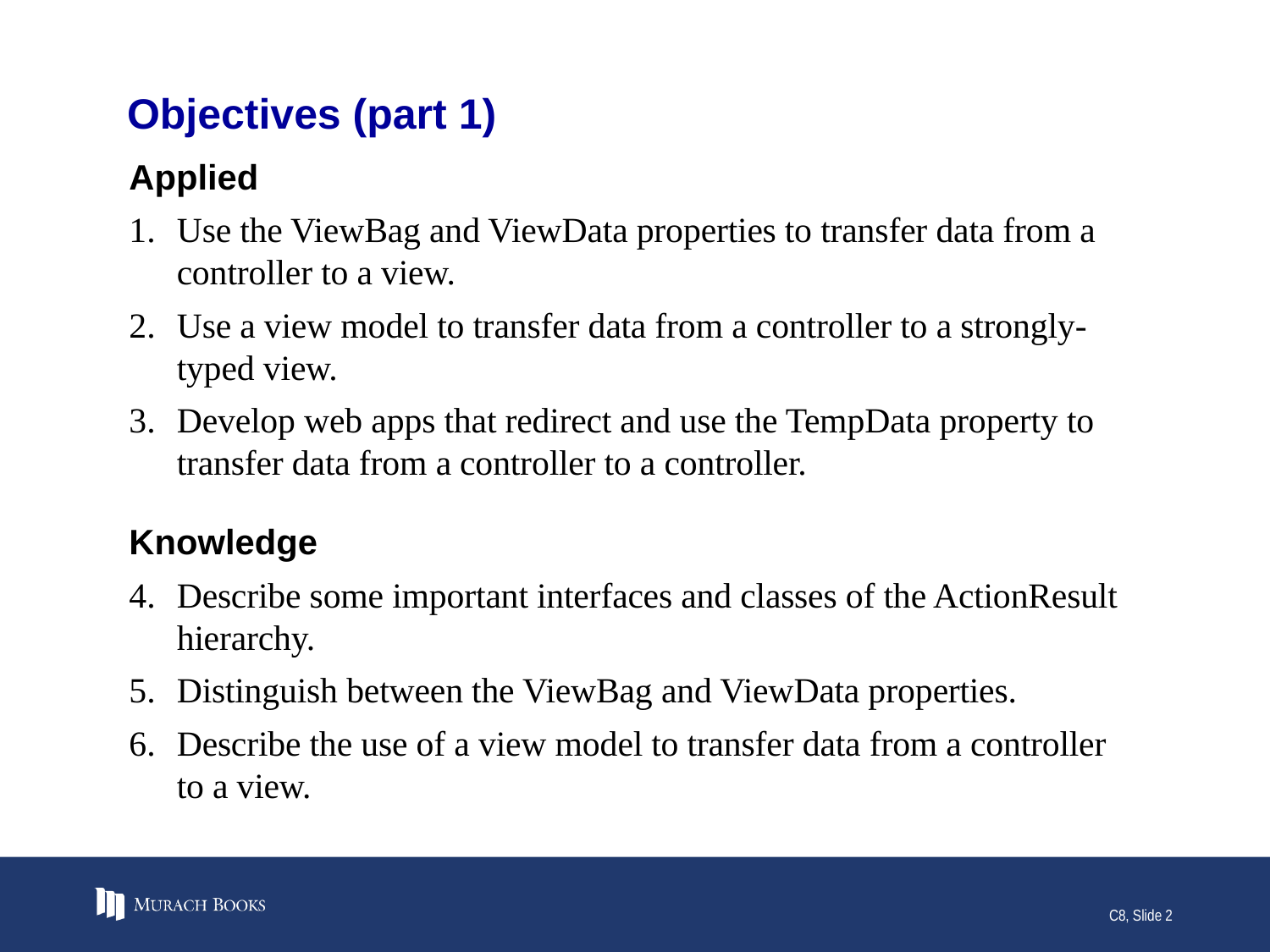

# Objectives (part 1)
Applied
Use the ViewBag and ViewData properties to transfer data from a controller to a view.
Use a view model to transfer data from a controller to a strongly-typed view.
Develop web apps that redirect and use the TempData property to transfer data from a controller to a controller.
Knowledge
Describe some important interfaces and classes of the ActionResult hierarchy.
Distinguish between the ViewBag and ViewData properties.
Describe the use of a view model to transfer data from a controller to a view.

C8, Slide 2